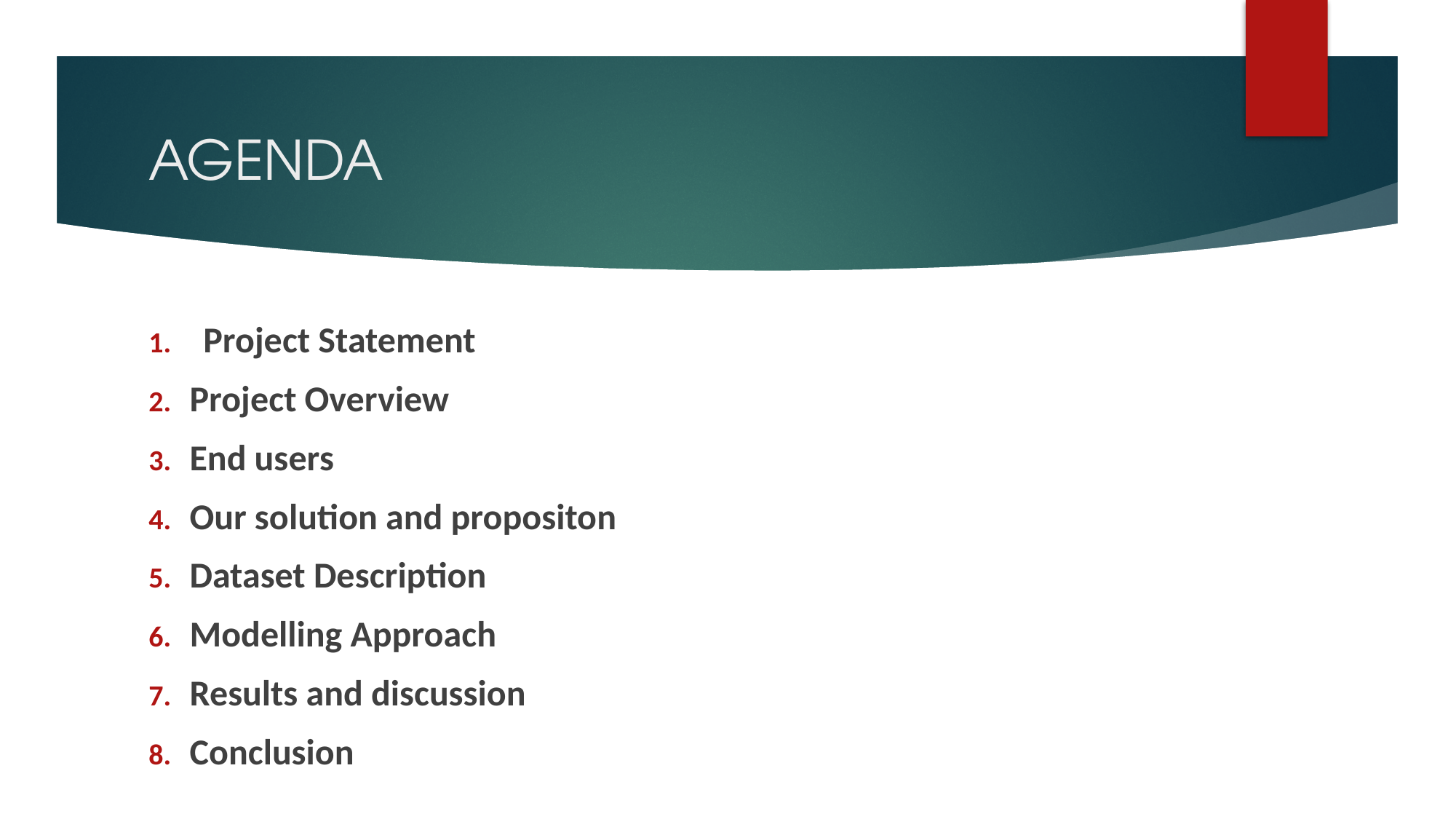

# AGENDA
Project Statement
Project Overview
End users
Our solution and propositon
Dataset Description
Modelling Approach
Results and discussion
Conclusion